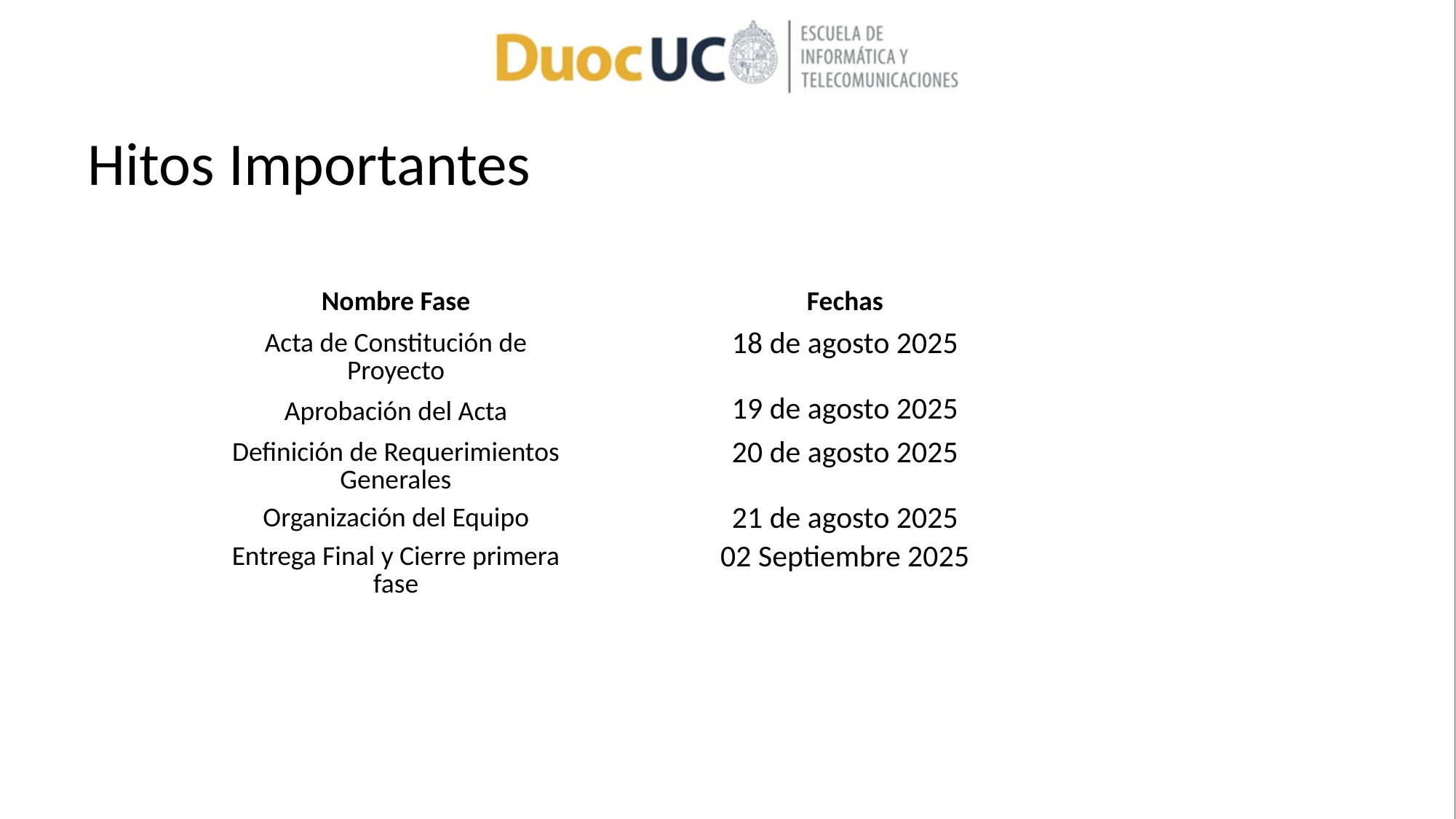

# Hitos Importantes
| Nombre Fase | Fechas |
| --- | --- |
| Acta de Constitución de Proyecto | 18 de agosto 2025 |
| Aprobación del Acta | 19 de agosto 2025 |
| Definición de Requerimientos Generales | 20 de agosto 2025 |
| Organización del Equipo | 21 de agosto 2025 |
| Entrega Final y Cierre primera fase | 02 Septiembre 2025 |